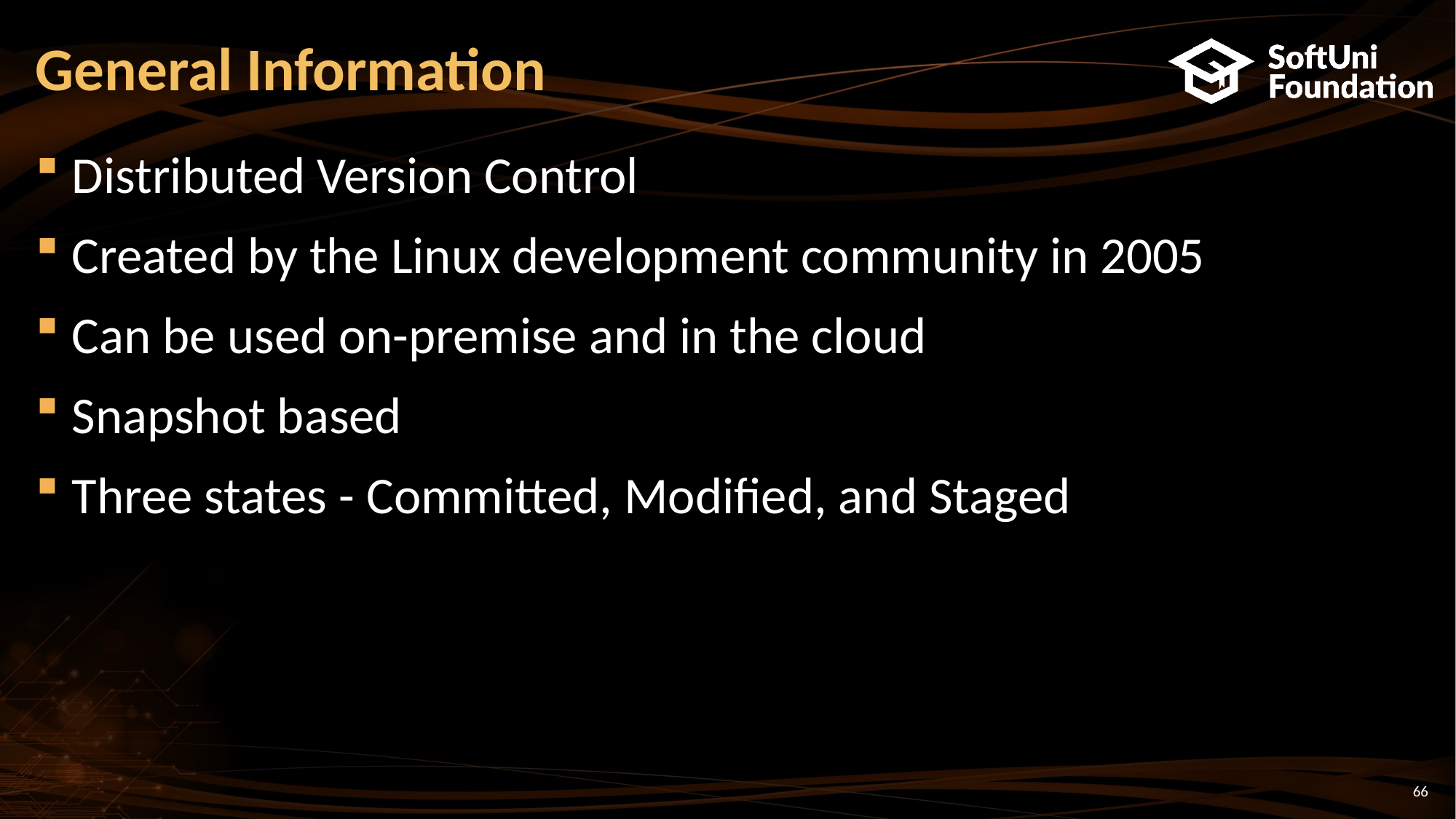

# General Information
Distributed Version Control
Created by the Linux development community in 2005
Can be used on-premise and in the cloud
Snapshot based
Three states - Committed, Modified, and Staged
66